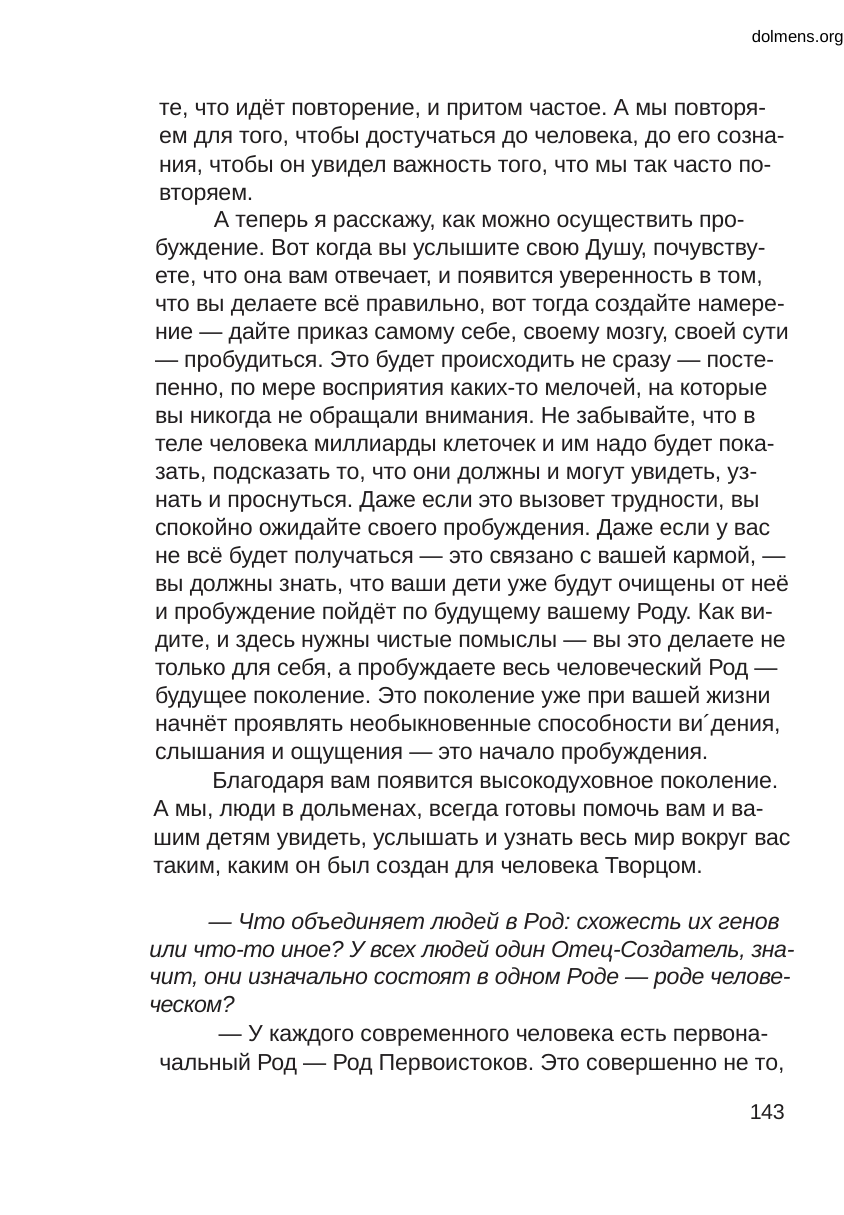

dolmens.org

те, что идёт повторение, и притом частое. А мы повторя-
ем для того, чтобы достучаться до человека, до его созна-
ния, чтобы он увидел важность того, что мы так часто по-
вторяем.

А теперь я расскажу, как можно осуществить про-
буждение. Вот когда вы услышите свою Душу, почувству-
ете, что она вам отвечает, и появится уверенность в том,
что вы делаете всё правильно, вот тогда создайте намере-
ние — дайте приказ самому себе, своему мозгу, своей сути
— пробудиться. Это будет происходить не сразу — посте-
пенно, по мере восприятия каких-то мелочей, на которые
вы никогда не обращали внимания. Не забывайте, что в
теле человека миллиарды клеточек и им надо будет пока-
зать, подсказать то, что они должны и могут увидеть, уз-
нать и проснуться. Даже если это вызовет трудности, вы
спокойно ожидайте своего пробуждения. Даже если у вас
не всё будет получаться — это связано с вашей кармой, —
вы должны знать, что ваши дети уже будут очищены от неё
и пробуждение пойдёт по будущему вашему Роду. Как ви-
дите, и здесь нужны чистые помыслы — вы это делаете не
только для себя, а пробуждаете весь человеческий Род —
будущее поколение. Это поколение уже при вашей жизни
начнёт проявлять необыкновенные способности ви´дения,
слышания и ощущения — это начало пробуждения.

Благодаря вам появится высокодуховное поколение.
А мы, люди в дольменах, всегда готовы помочь вам и ва-
шим детям увидеть, услышать и узнать весь мир вокруг вас
таким, каким он был создан для человека Творцом.

— Что объединяет людей в Род: схожесть их генов
или что-то иное? У всех людей один Отец-Создатель, зна-
чит, они изначально состоят в одном Роде — роде челове-
ческом?

— У каждого современного человека есть первона-
чальный Род — Род Первоистоков. Это совершенно не то,

143